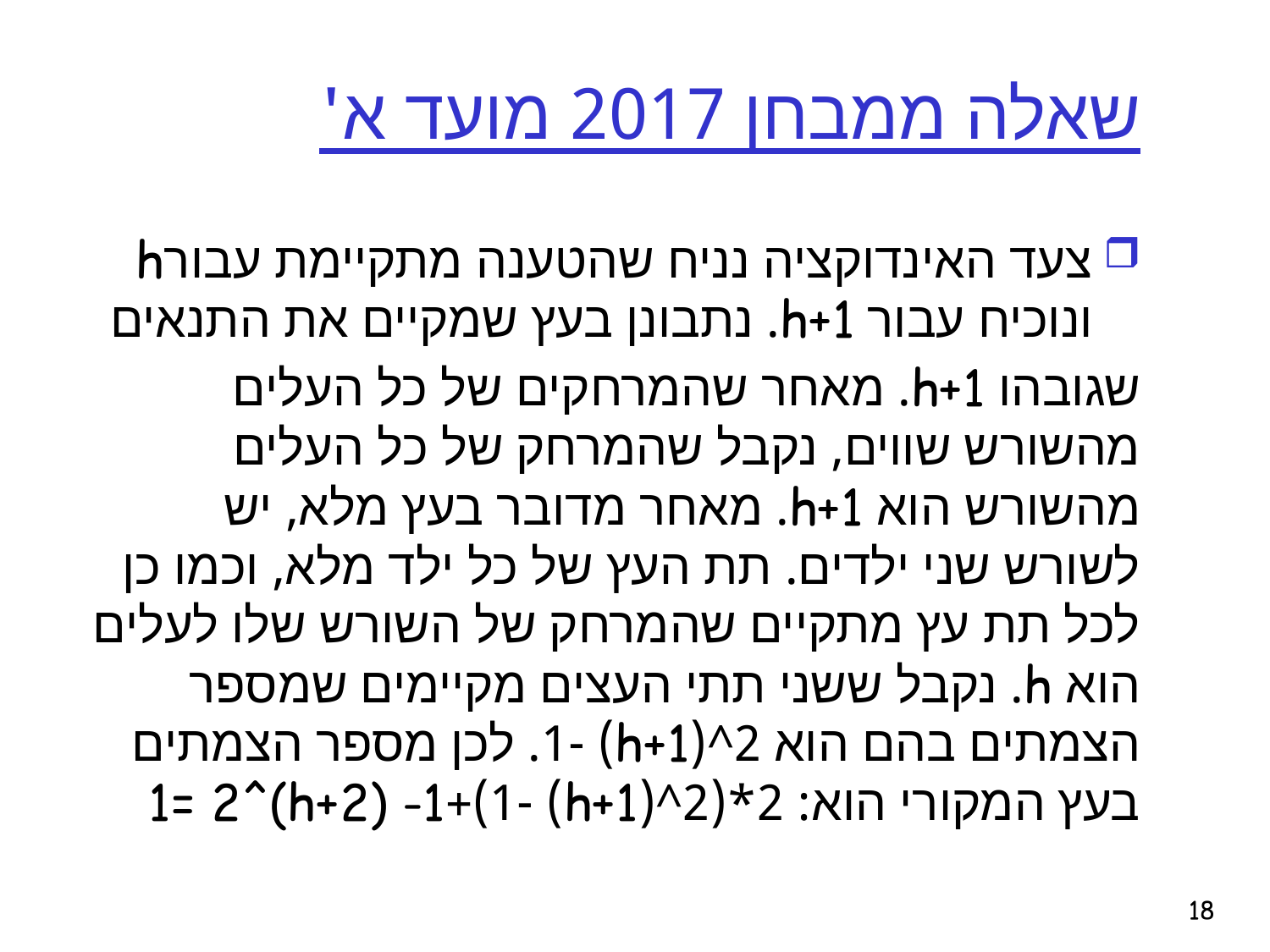

# שאלה ממבחן 2017 מועד א'
צעד האינדוקציה נניח שהטענה מתקיימת עבורh ונוכיח עבור h+1. נתבונן בעץ שמקיים את התנאים
שגובהו h+1. מאחר שהמרחקים של כל העלים מהשורש שווים, נקבל שהמרחק של כל העלים מהשורש הוא h+1. מאחר מדובר בעץ מלא, יש לשורש שני ילדים. תת העץ של כל ילד מלא, וכמו כן לכל תת עץ מתקיים שהמרחק של השורש שלו לעלים הוא h. נקבל ששני תתי העצים מקיימים שמספר הצמתים בהם הוא 2^(h+1) -1. לכן מספר הצמתים בעץ המקורי הוא: 2*(2^(h+1) -1)+1= 2^(h+2) -1

18